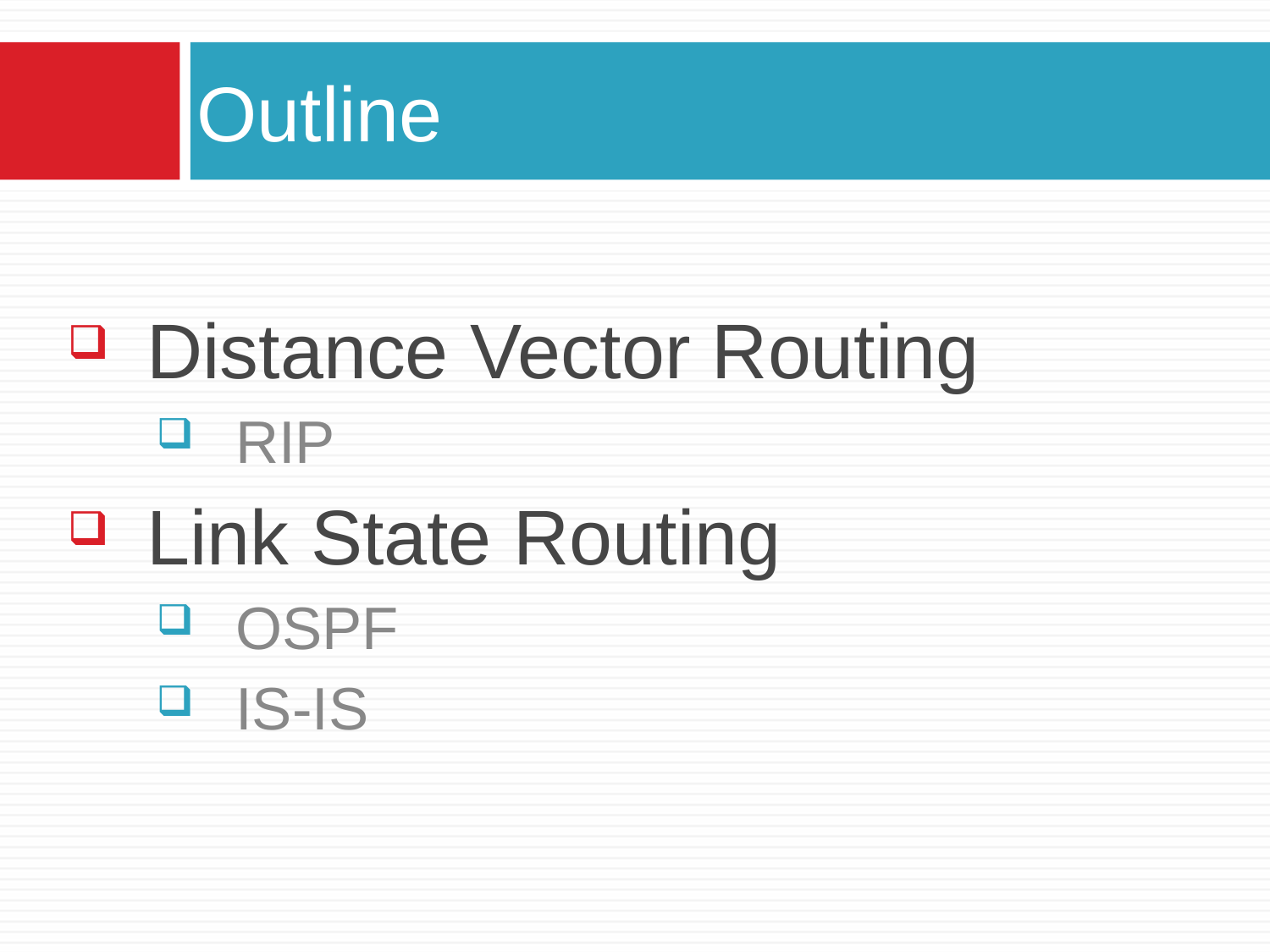

# Outline
22
Distance Vector Routing
RIP
Link State Routing
OSPF
IS-IS